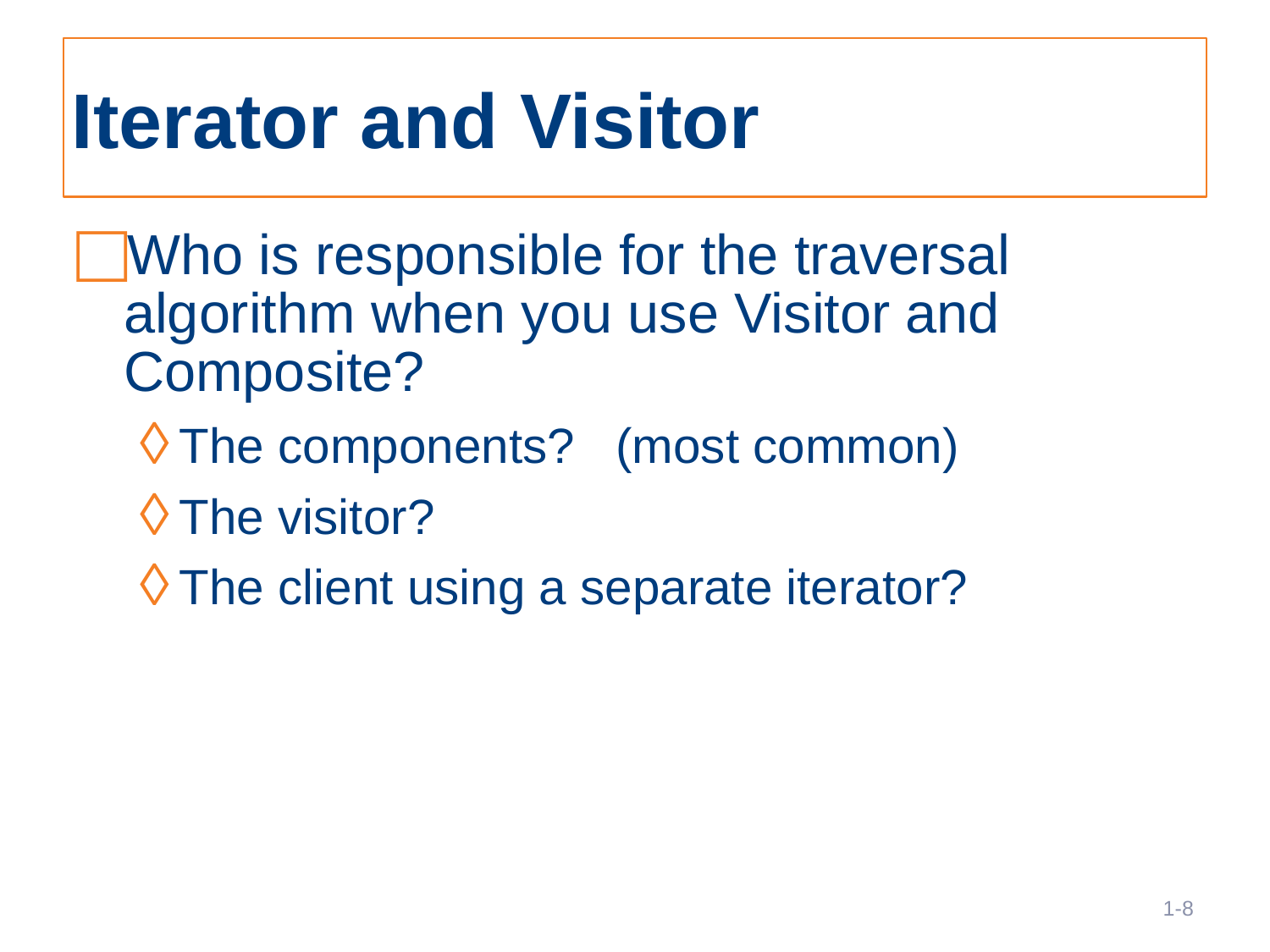

# Iterator and Visitor
Who is responsible for the traversal algorithm when you use Visitor and Composite?
The components?   (most common)
The visitor?
The client using a separate iterator?
8